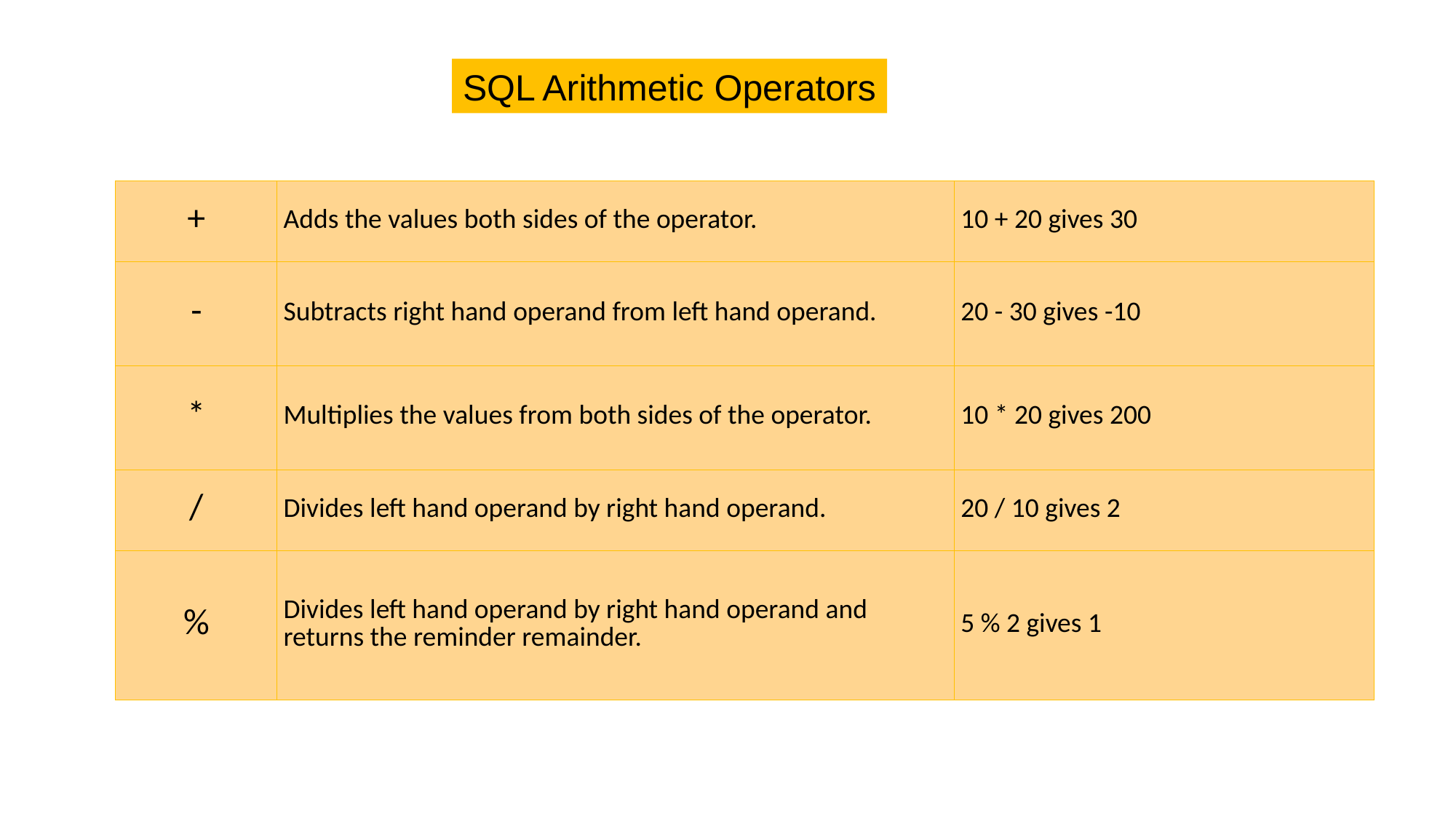

SQL Arithmetic Operators
| + | Adds the values both sides of the operator. | 10 + 20 gives 30 |
| --- | --- | --- |
| - | Subtracts right hand operand from left hand operand. | 20 - 30 gives -10 |
| \* | Multiplies the values from both sides of the operator. | 10 \* 20 gives 200 |
| / | Divides left hand operand by right hand operand. | 20 / 10 gives 2 |
| % | Divides left hand operand by right hand operand and returns the reminder remainder. | 5 % 2 gives 1 |